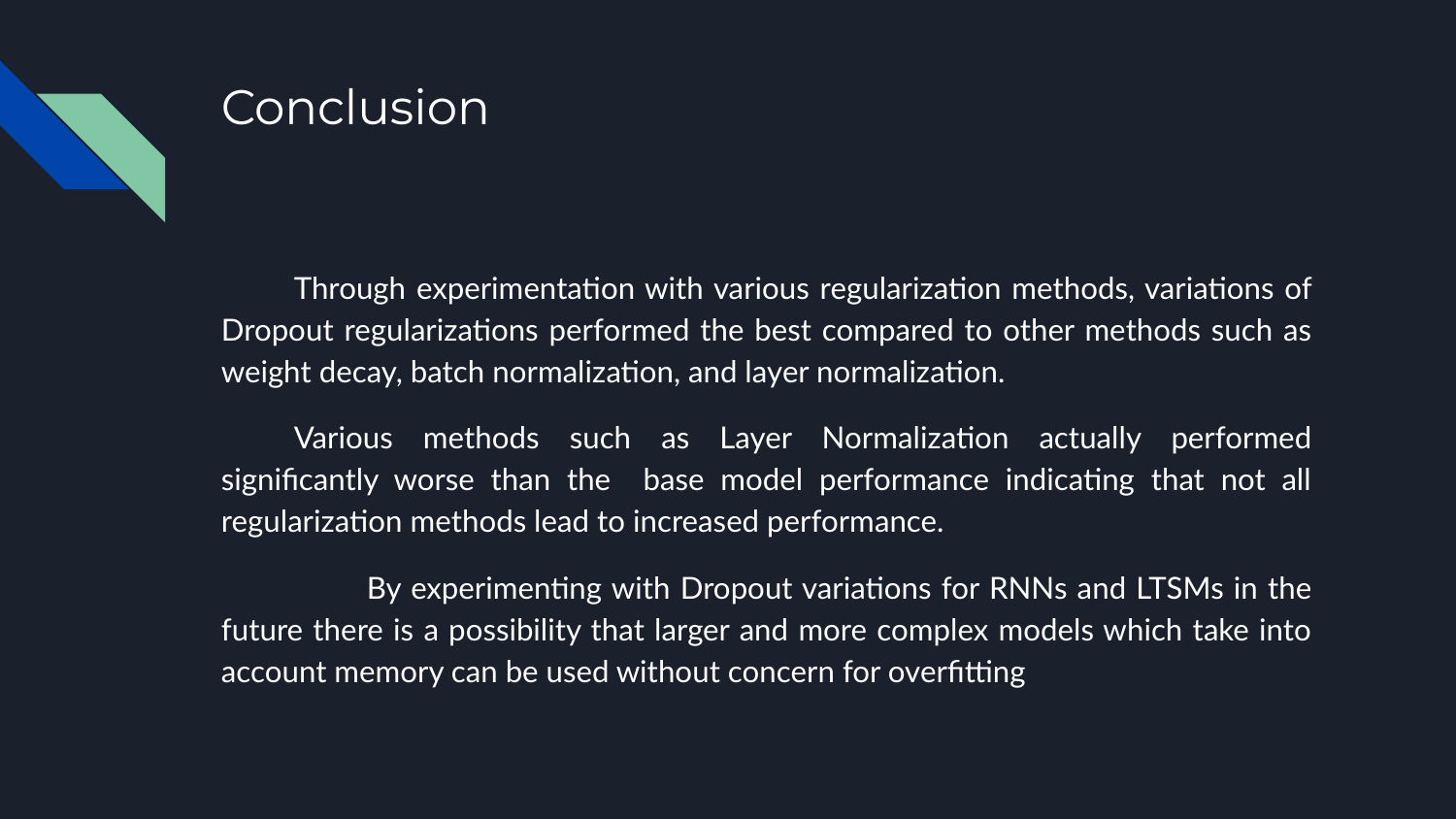

# Conclusion
Through experimentation with various regularization methods, variations of Dropout regularizations performed the best compared to other methods such as weight decay, batch normalization, and layer normalization.
Various methods such as Layer Normalization actually performed significantly worse than the  base model performance indicating that not all regularization methods lead to increased performance.
	By experimenting with Dropout variations for RNNs and LTSMs in the future there is a possibility that larger and more complex models which take into account memory can be used without concern for overfitting